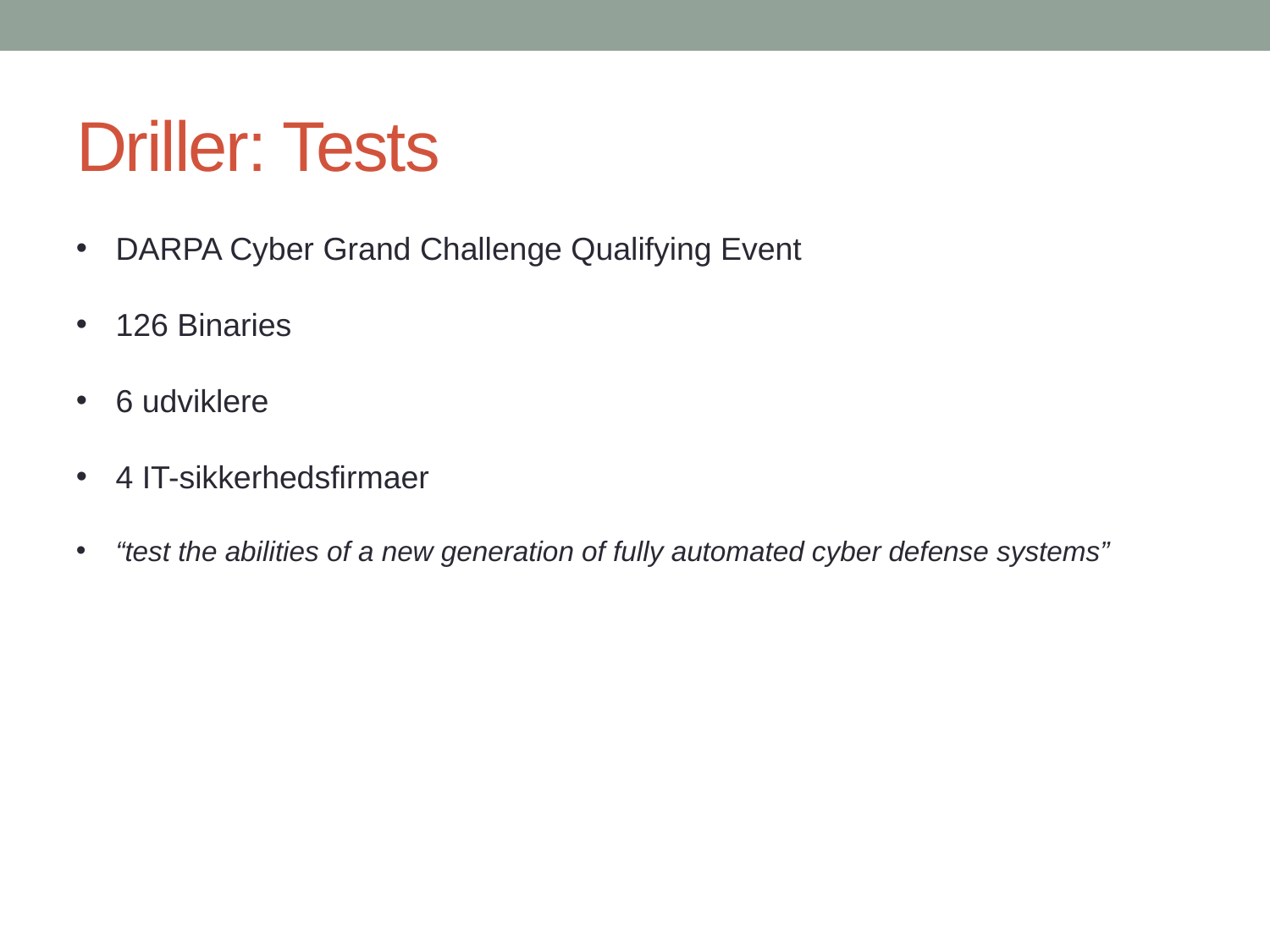

# Driller: Tests
DARPA Cyber Grand Challenge Qualifying Event

126 Binaries

6 udviklere

4 IT-sikkerhedsfirmaer

“test the abilities of a new generation of fully automated cyber defense systems”